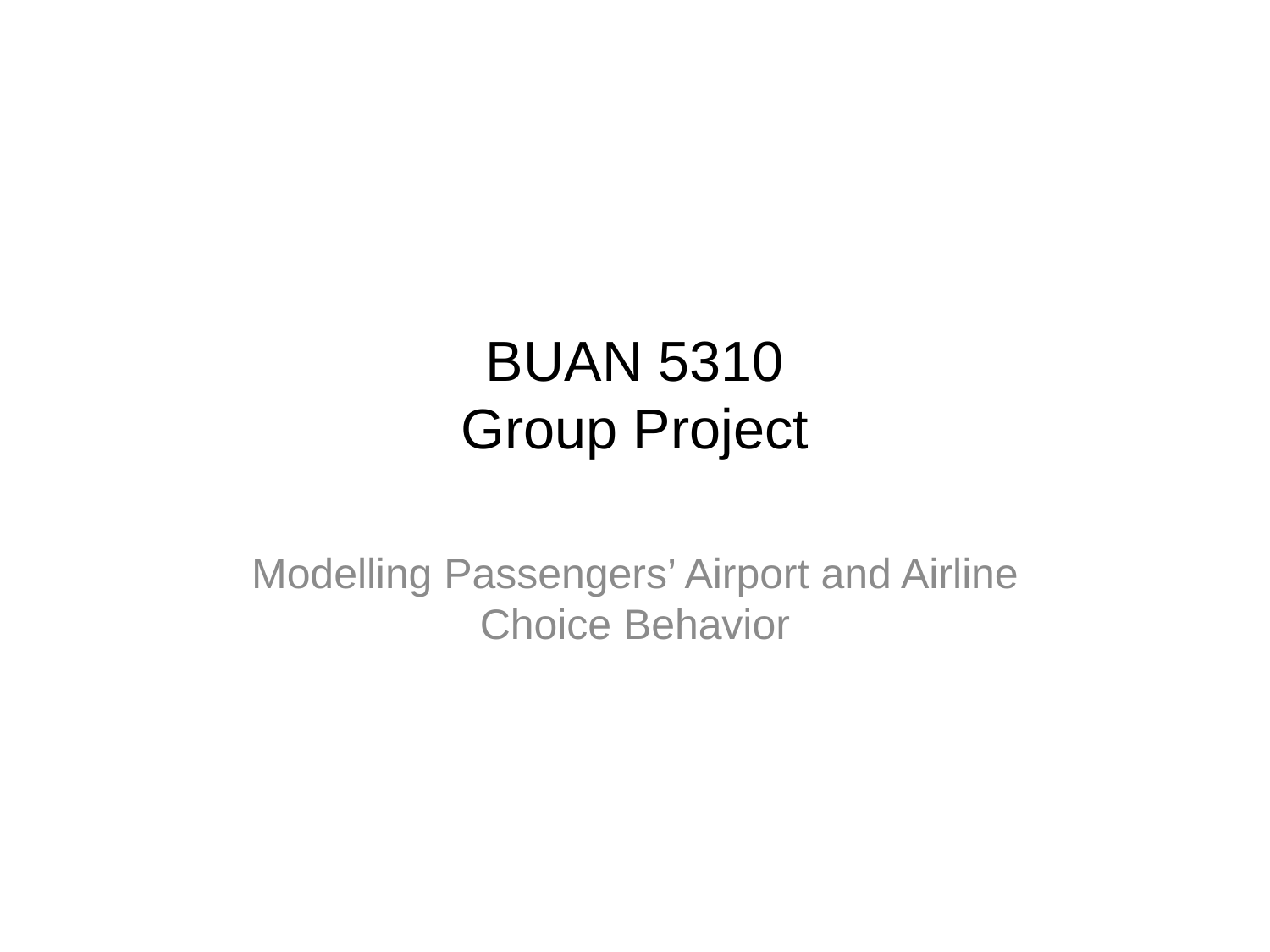

# BUAN 5310 Group Project
Modelling Passengers’ Airport and Airline Choice Behavior